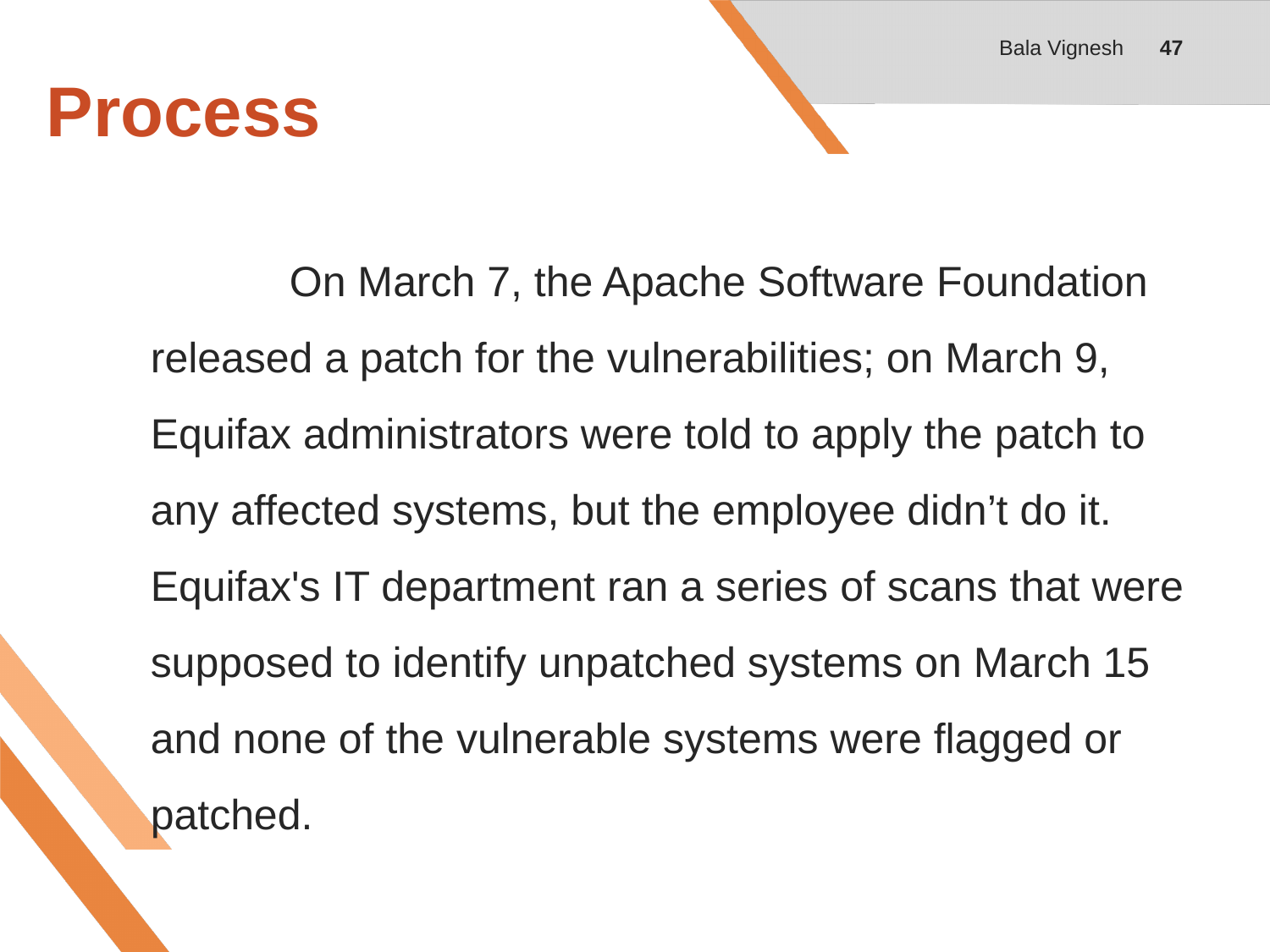

Bala Vignesh
47
# Process
	 On March 7, the Apache Software Foundation released a patch for the vulnerabilities; on March 9, Equifax administrators were told to apply the patch to any affected systems, but the employee didn’t do it. Equifax's IT department ran a series of scans that were supposed to identify unpatched systems on March 15 and none of the vulnerable systems were flagged or patched.